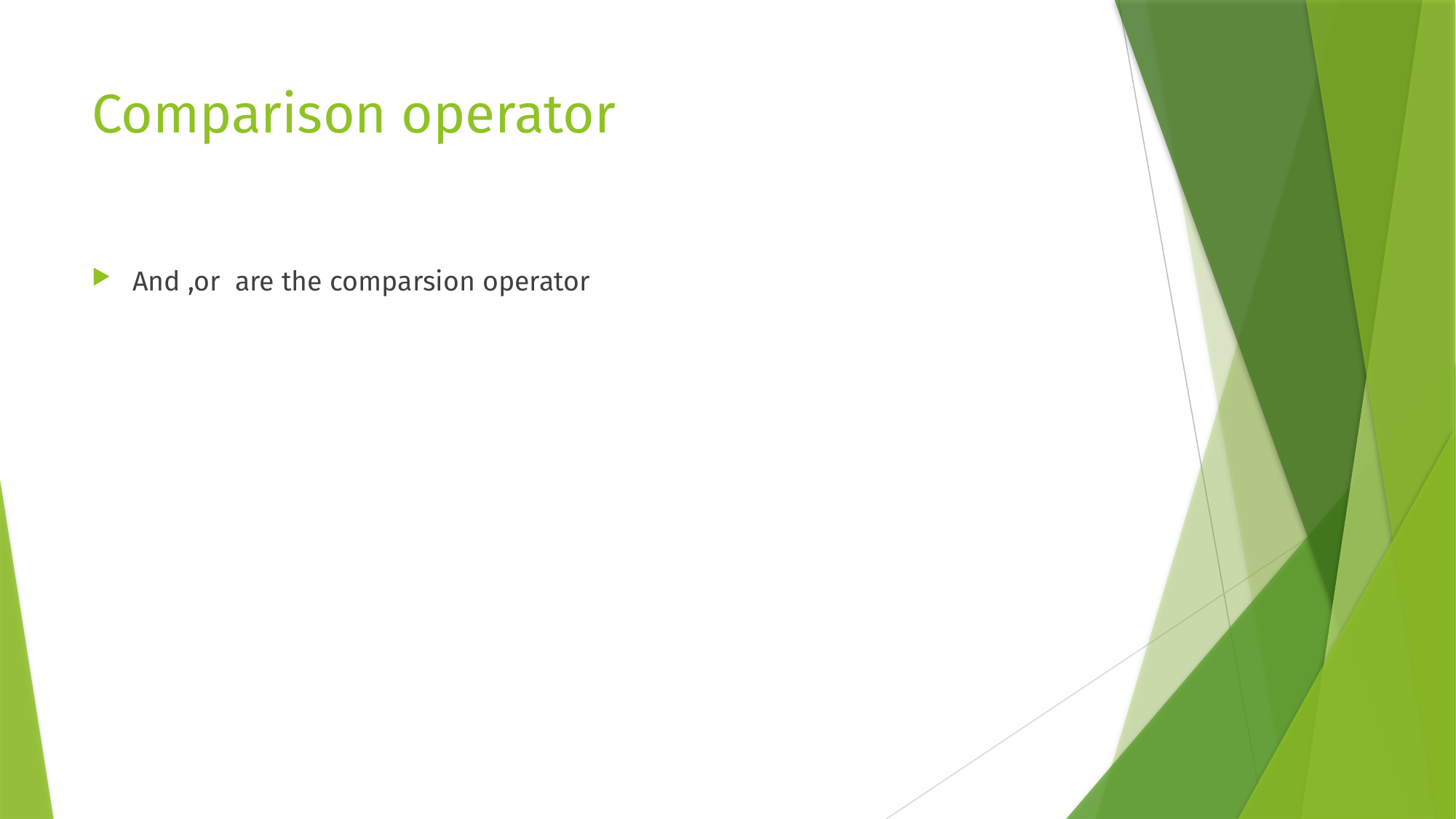

# Comparison operator
And ,or  are the comparsion operator